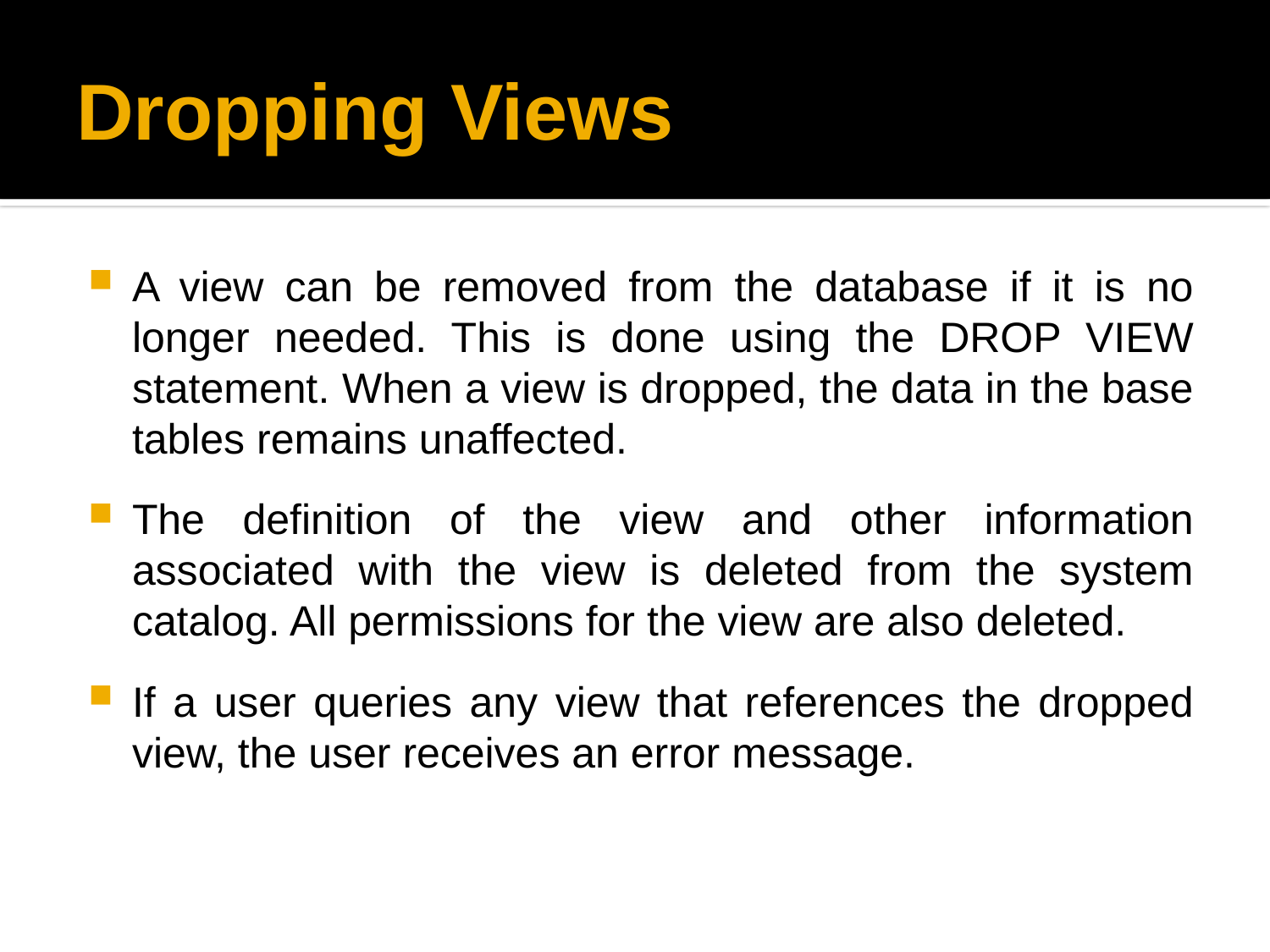

# Dropping Views
A view can be removed from the database if it is no longer needed. This is done using the DROP VIEW statement. When a view is dropped, the data in the base tables remains unaffected.
The definition of the view and other information associated with the view is deleted from the system catalog. All permissions for the view are also deleted.
If a user queries any view that references the dropped view, the user receives an error message.